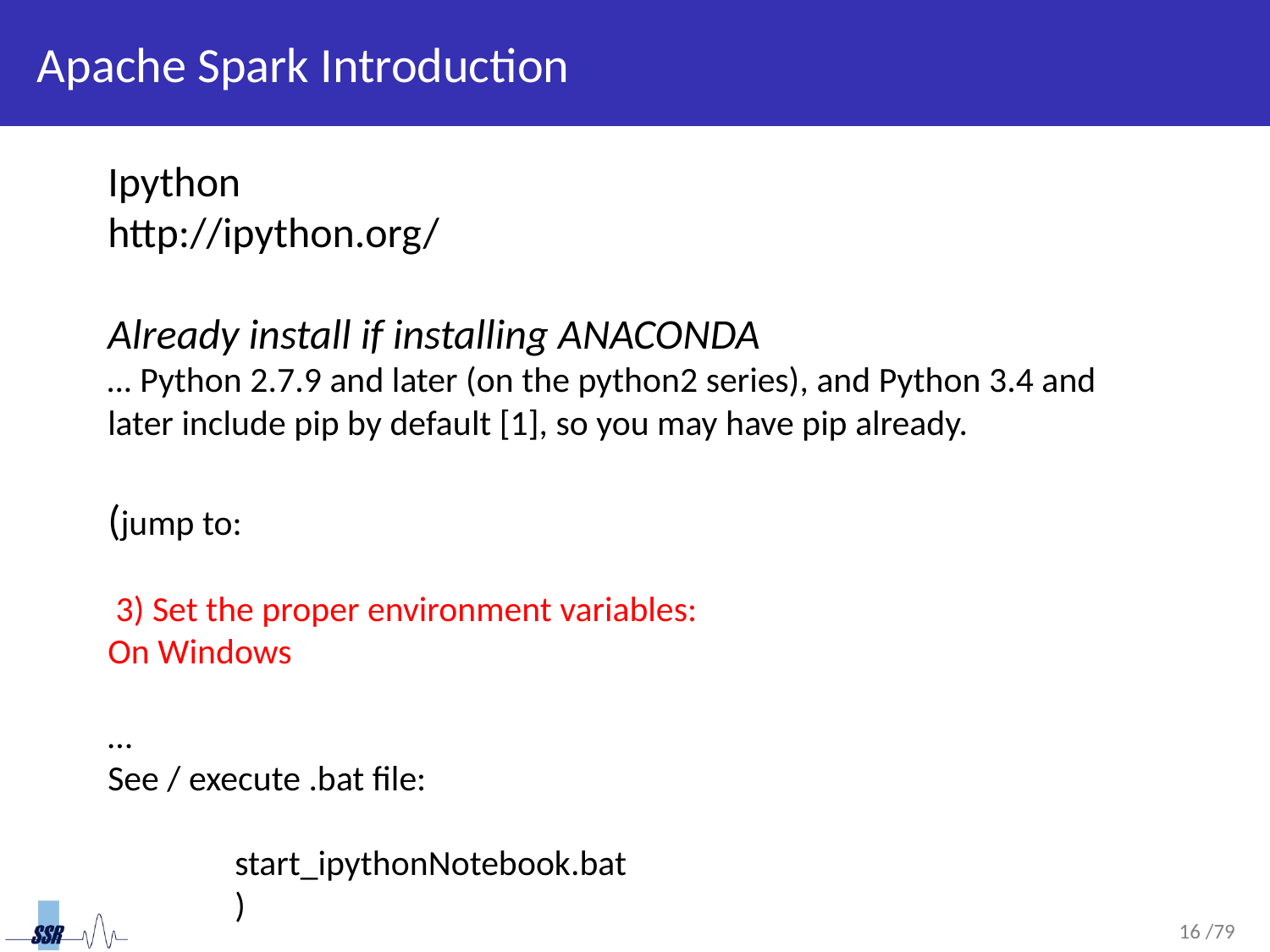

# Apache Spark Introduction
Ipython
http://ipython.org/

Already install if installing ANACONDA
… Python 2.7.9 and later (on the python2 series), and Python 3.4 and later include pip by default [1], so you may have pip already.

(jump to:

 3) Set the proper environment variables:
On Windows

…
See / execute .bat file:

start_ipythonNotebook.bat
)